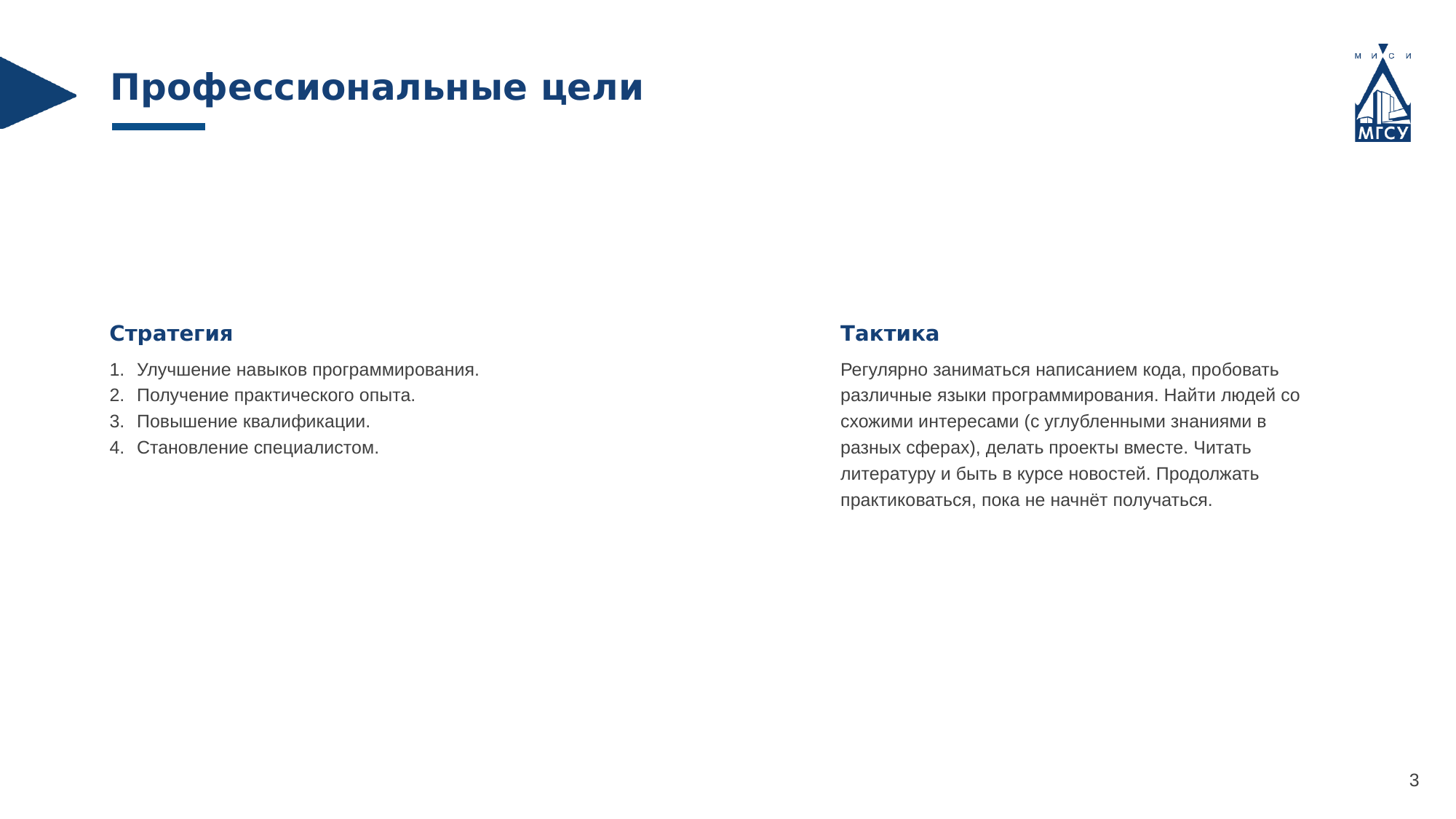

Профессиональные цели

Стратегия
Тактика
Улучшение навыков программирования.
Получение практического опыта.
Повышение квалификации.
Становление специалистом.
Регулярно заниматься написанием кода, пробовать различные языки программирования. Найти людей со схожими интересами (с углубленными знаниями в разных сферах), делать проекты вместе. Читать литературу и быть в курсе новостей. Продолжать практиковаться, пока не начнёт получаться.
3